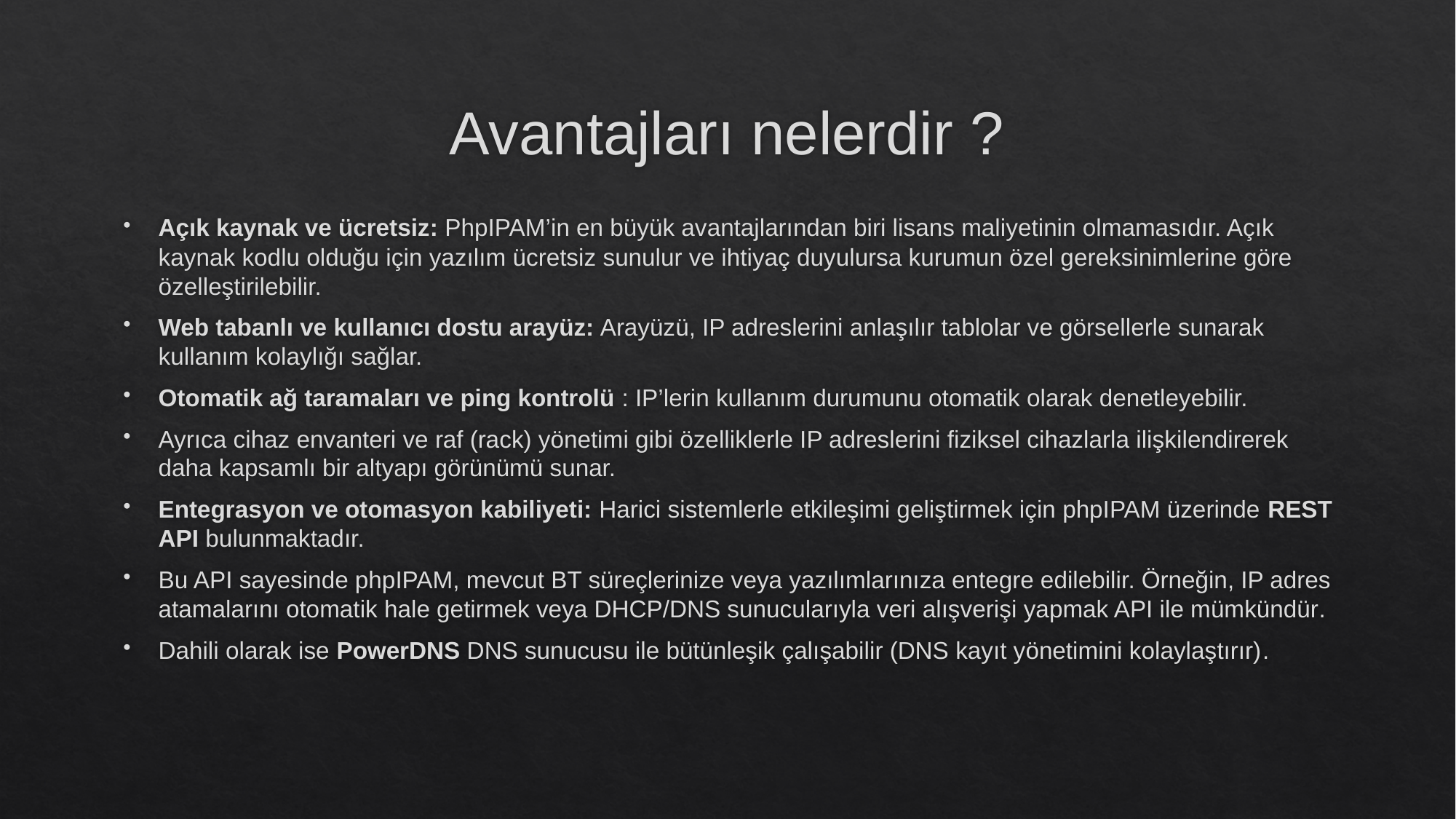

# Avantajları nelerdir ?
Açık kaynak ve ücretsiz: PhpIPAM’in en büyük avantajlarından biri lisans maliyetinin olmamasıdır. Açık kaynak kodlu olduğu için yazılım ücretsiz sunulur ve ihtiyaç duyulursa kurumun özel gereksinimlerine göre özelleştirilebilir.
Web tabanlı ve kullanıcı dostu arayüz: Arayüzü, IP adreslerini anlaşılır tablolar ve görsellerle sunarak kullanım kolaylığı sağlar.
Otomatik ağ taramaları ve ping kontrolü : IP’lerin kullanım durumunu otomatik olarak denetleyebilir.
Ayrıca cihaz envanteri ve raf (rack) yönetimi gibi özelliklerle IP adreslerini fiziksel cihazlarla ilişkilendirerek daha kapsamlı bir altyapı görünümü sunar.
Entegrasyon ve otomasyon kabiliyeti: Harici sistemlerle etkileşimi geliştirmek için phpIPAM üzerinde REST API bulunmaktadır​.
Bu API sayesinde phpIPAM, mevcut BT süreçlerinize veya yazılımlarınıza entegre edilebilir. Örneğin, IP adres atamalarını otomatik hale getirmek veya DHCP/DNS sunucularıyla veri alışverişi yapmak API ile mümkündür​.
Dahili olarak ise PowerDNS DNS sunucusu ile bütünleşik çalışabilir (DNS kayıt yönetimini kolaylaştırır)​.